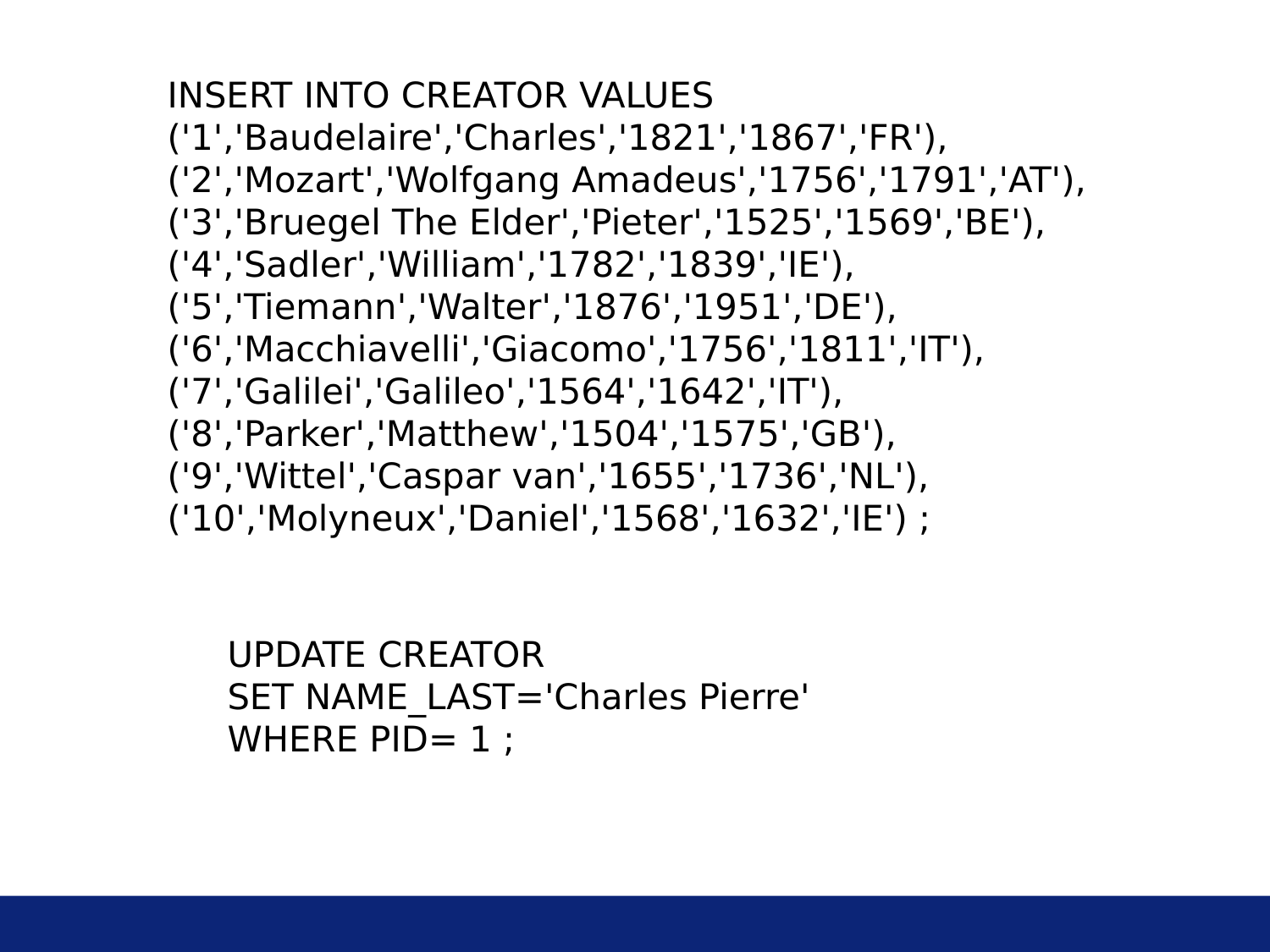

INSERT INTO CREATOR VALUES ('1','Baudelaire','Charles','1821','1867','FR'), ('2','Mozart','Wolfgang Amadeus','1756','1791','AT'), ('3','Bruegel The Elder','Pieter','1525','1569','BE'), ('4','Sadler','William','1782','1839','IE'), ('5','Tiemann','Walter','1876','1951','DE'), ('6','Macchiavelli','Giacomo','1756','1811','IT'), ('7','Galilei','Galileo','1564','1642','IT'), ('8','Parker','Matthew','1504','1575','GB'), ('9','Wittel','Caspar van','1655','1736','NL'), ('10','Molyneux','Daniel','1568','1632','IE') ;
UPDATE CREATOR
SET NAME_LAST='Charles Pierre'
WHERE PID= 1 ;